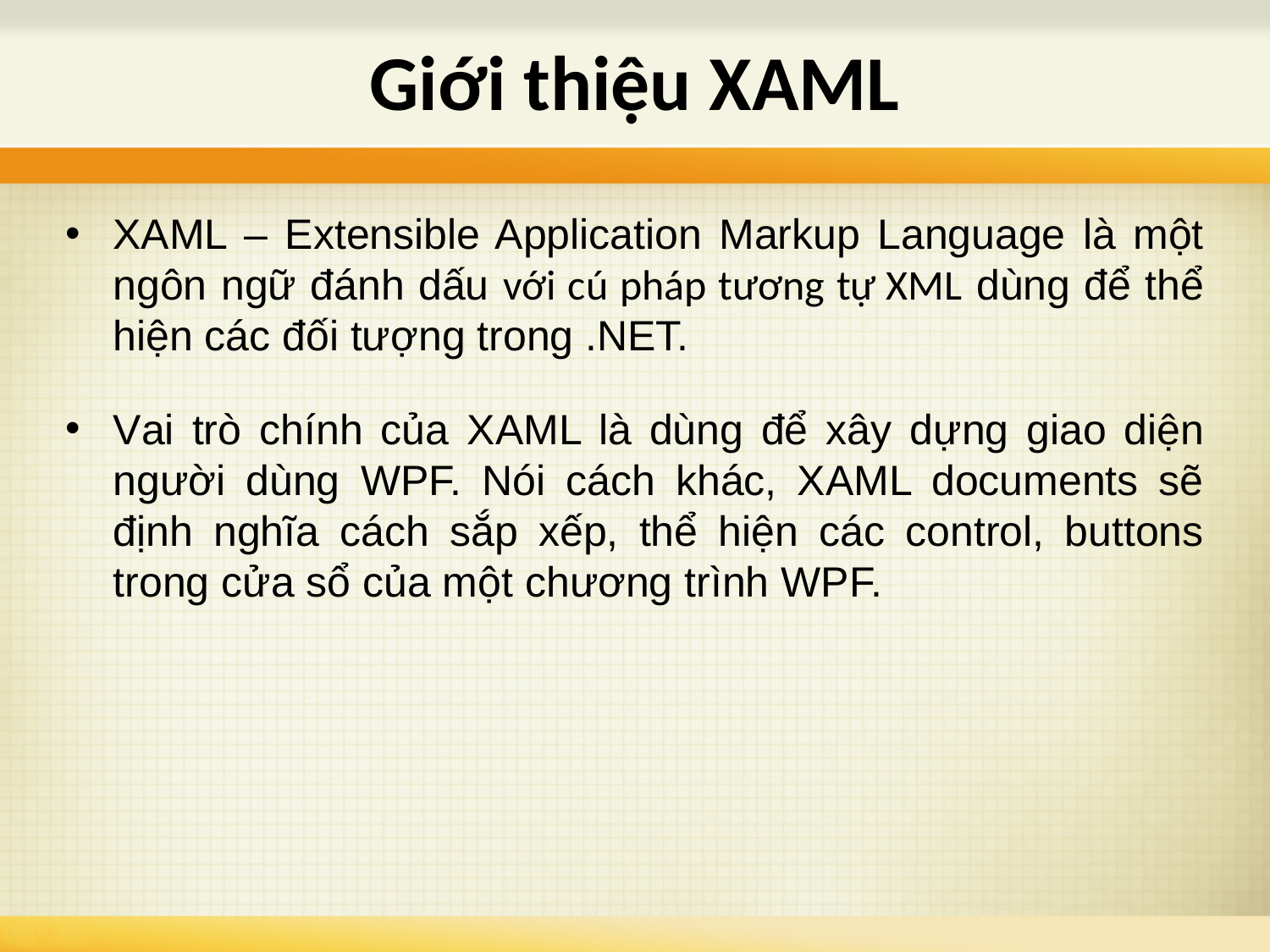

# Giới thiệu XAML
XAML – Extensible Application Markup Language là một ngôn ngữ đánh dấu với cú pháp tương tự XML dùng để thể hiện các đối tượng trong .NET.
Vai trò chính của XAML là dùng để xây dựng giao diện người dùng WPF. Nói cách khác, XAML documents sẽ định nghĩa cách sắp xếp, thể hiện các control, buttons trong cửa sổ của một chương trình WPF.